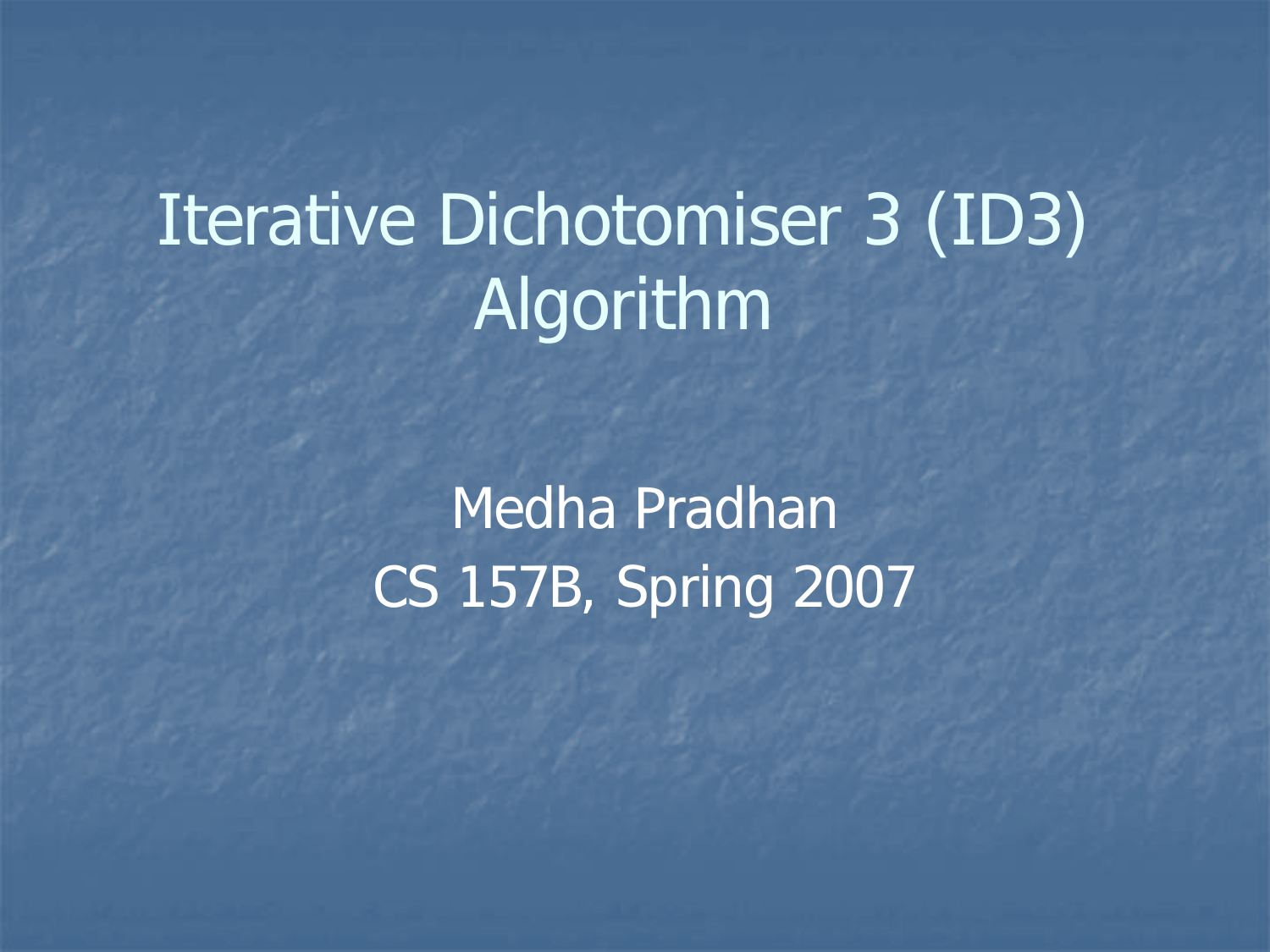

# Iterative Dichotomiser 3 (ID3) Algorithm
Medha Pradhan
CS 157B, Spring 2007